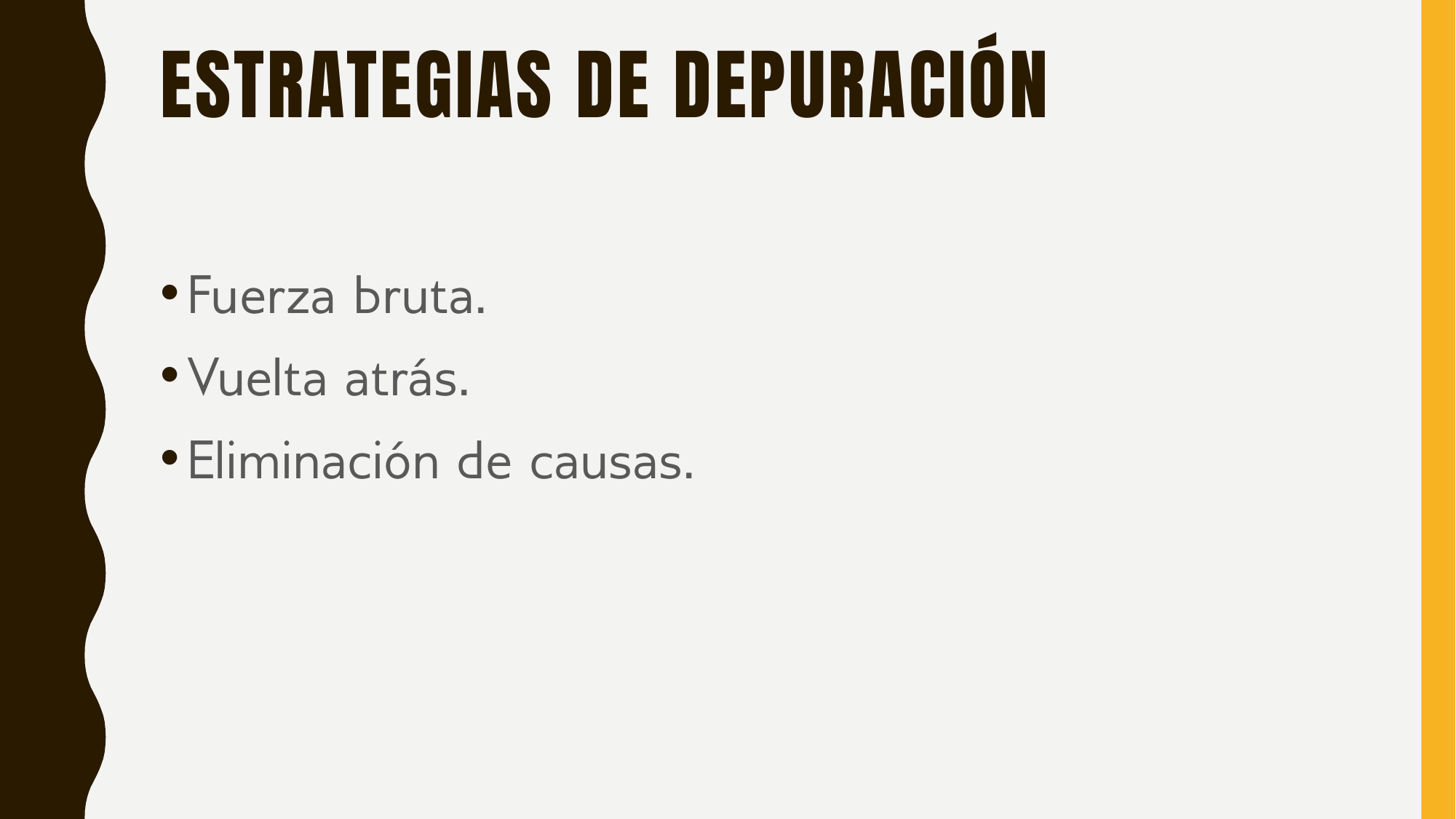

# Estrategias de depuración
Fuerza bruta.
Vuelta atrás.
Eliminación de causas.